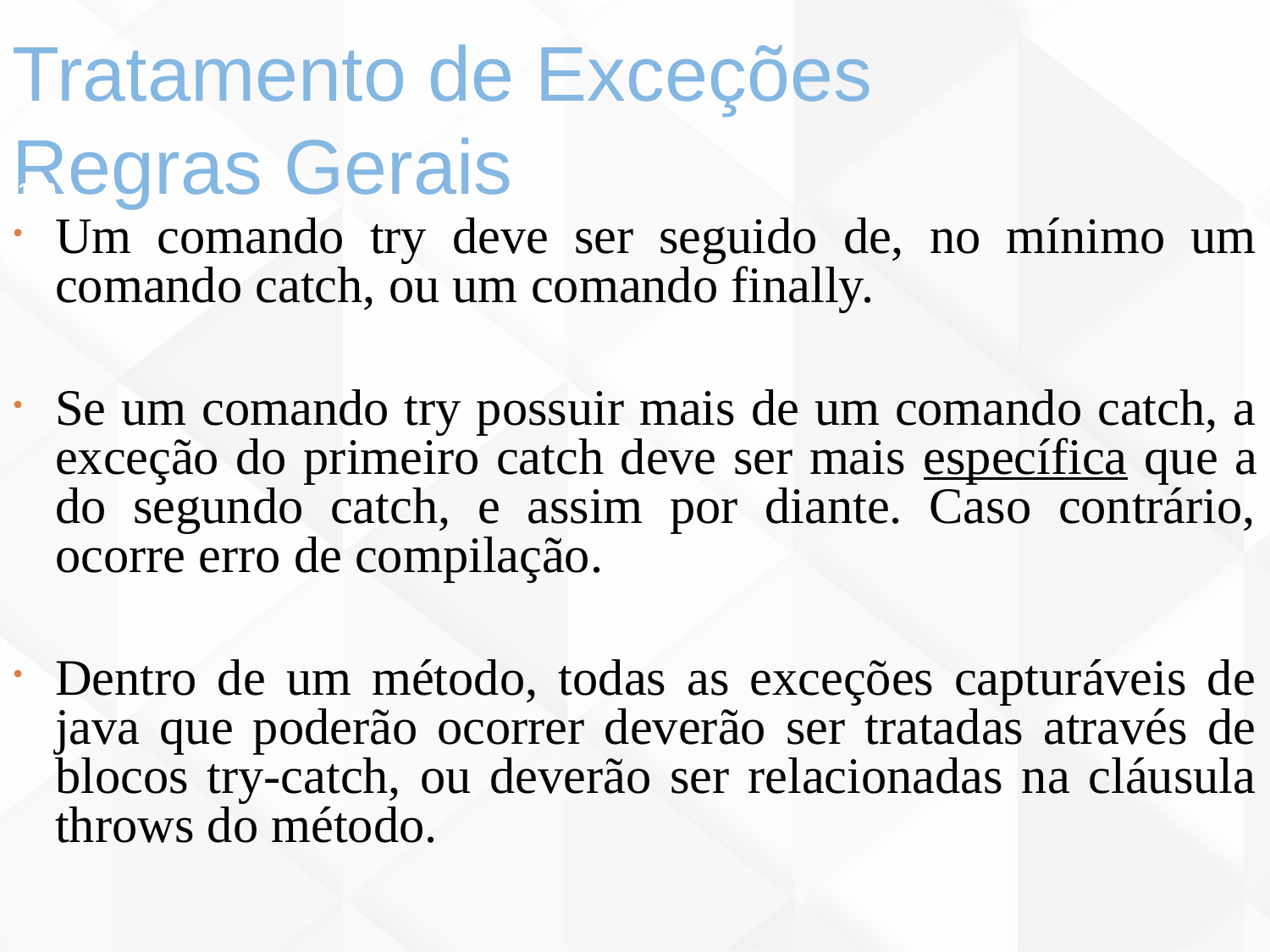

Tratamento de Exceções
Regras Gerais
140
Um comando try deve ser seguido de, no mínimo um comando catch, ou um comando finally.

Se um comando try possuir mais de um comando catch, a exceção do primeiro catch deve ser mais específica que a do segundo catch, e assim por diante. Caso contrário, ocorre erro de compilação.

Dentro de um método, todas as exceções capturáveis de java que poderão ocorrer deverão ser tratadas através de blocos try-catch, ou deverão ser relacionadas na cláusula throws do método.